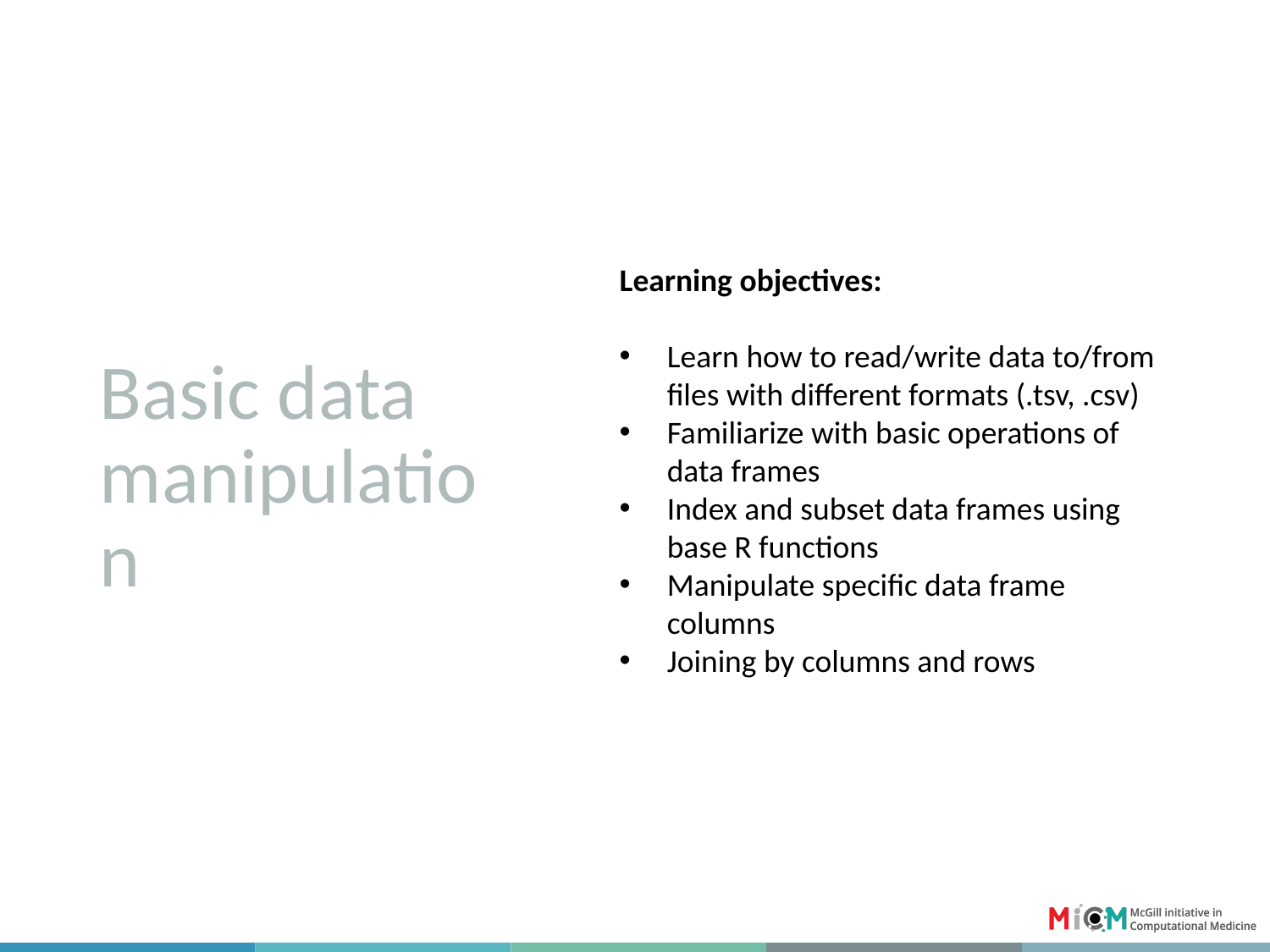

Learning objectives:

Learn how to read/write data to/from files with different formats (.tsv, .csv)
Familiarize with basic operations of data frames
Index and subset data frames using base R functions
Manipulate specific data frame columns
Joining by columns and rows

# Basic data manipulation